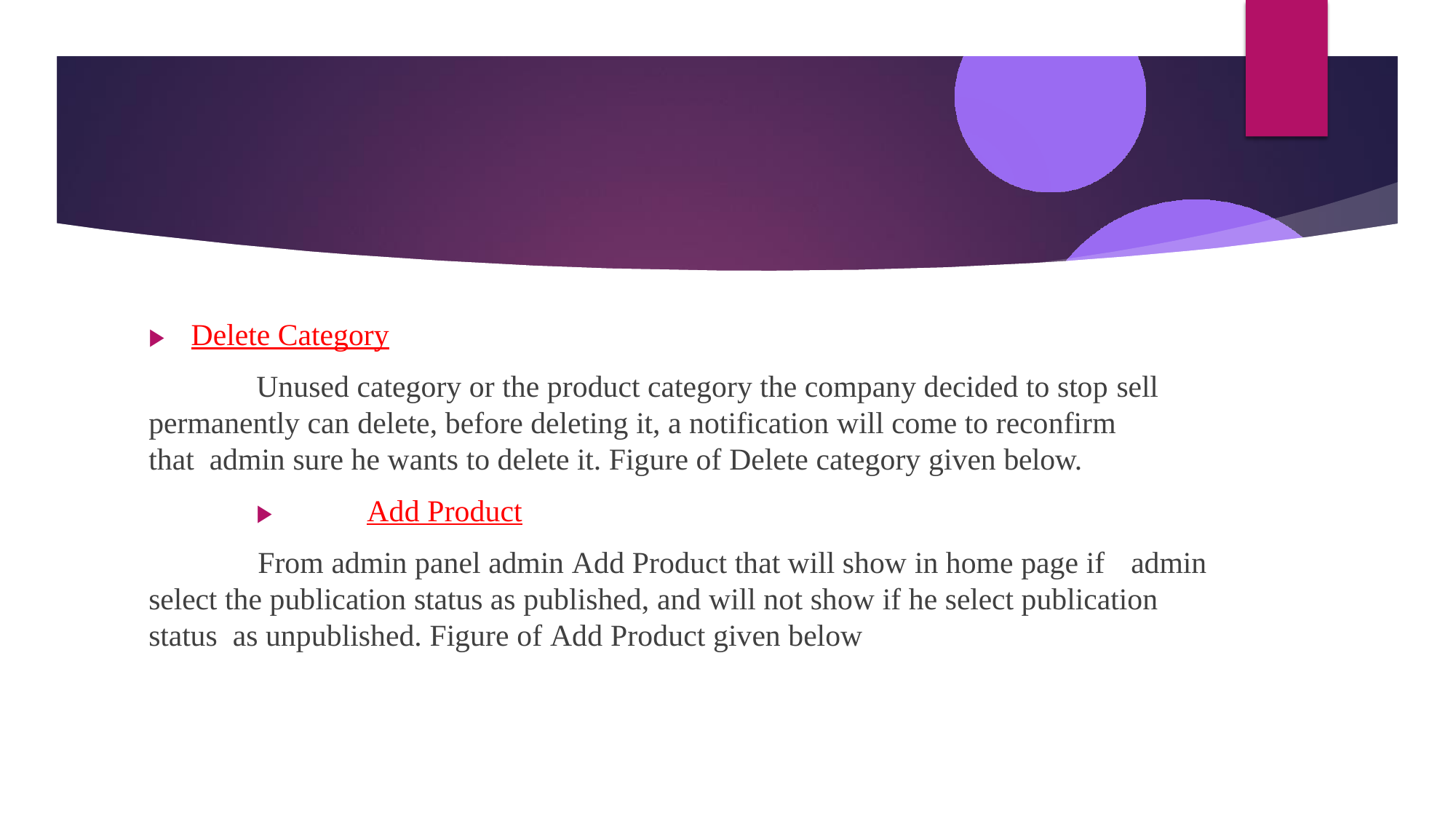

▶	Delete Category
Unused category or the product category the company decided to stop sell  permanently can delete, before deleting it, a notification will come to reconfirm that  admin sure he wants to delete it. Figure of Delete category given below.
▶	Add Product
From admin panel admin Add Product that will show in home page if	admin  select the publication status as published, and will not show if he select publication status  as unpublished. Figure of Add Product given below